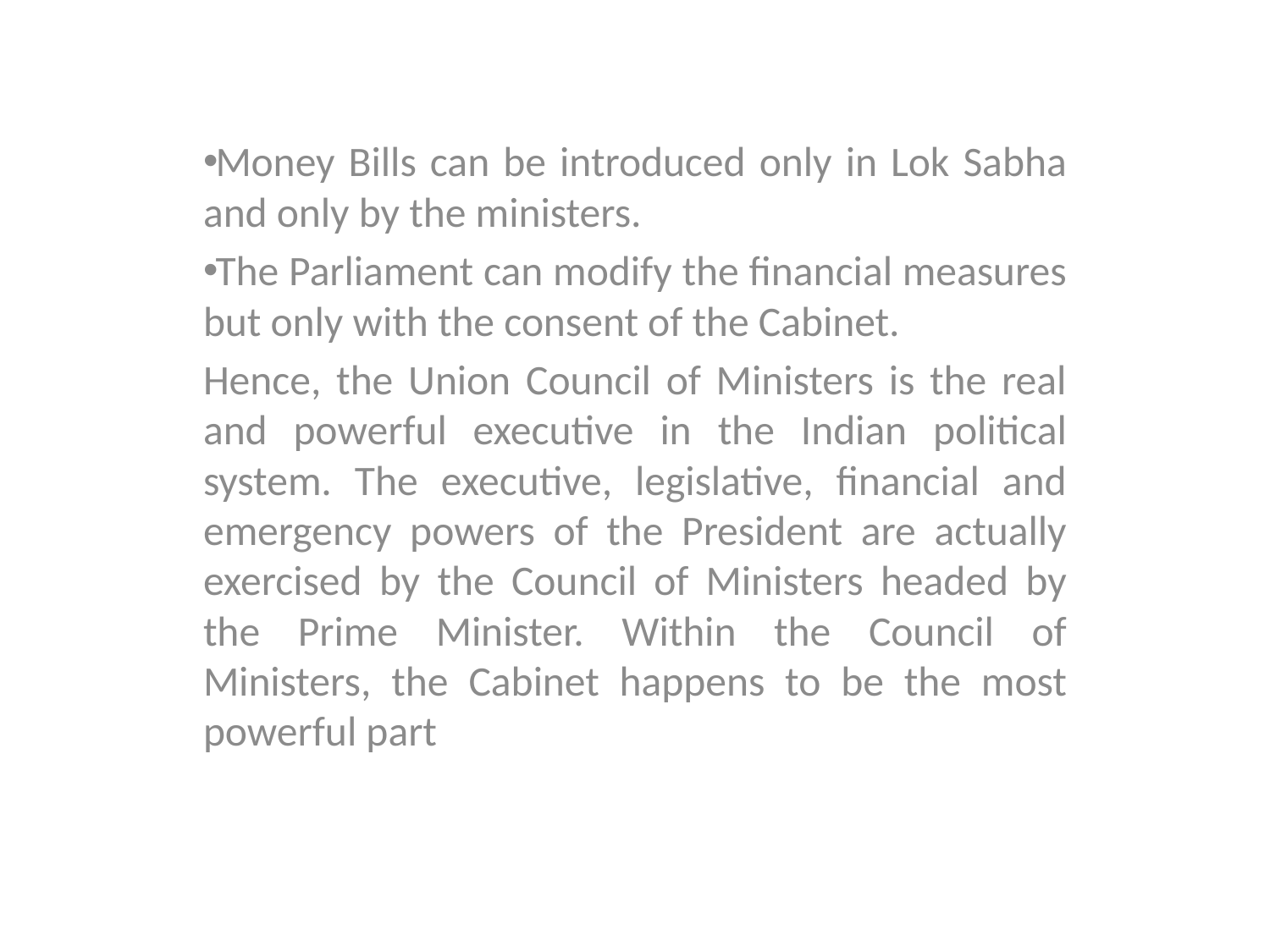

Money Bills can be introduced only in Lok Sabha and only by the ministers.
The Parliament can modify the financial measures but only with the consent of the Cabinet.
Hence, the Union Council of Ministers is the real and powerful executive in the Indian political system. The executive, legislative, financial and emergency powers of the President are actually exercised by the Council of Ministers headed by the Prime Minister. Within the Council of Ministers, the Cabinet happens to be the most powerful part